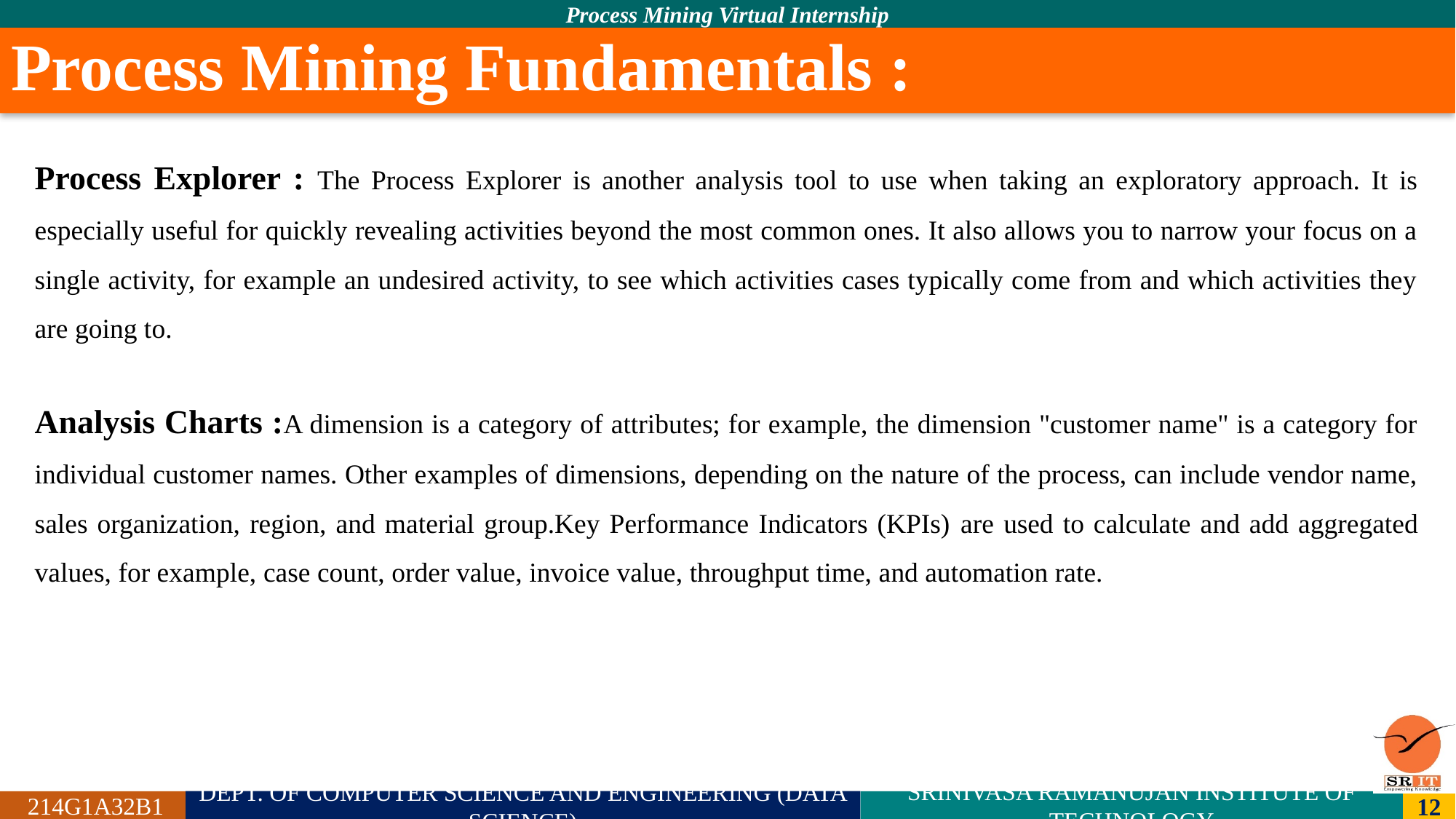

# Process Mining Fundamentals :
Process Explorer : The Process Explorer is another analysis tool to use when taking an exploratory approach. It is especially useful for quickly revealing activities beyond the most common ones. It also allows you to narrow your focus on a single activity, for example an undesired activity, to see which activities cases typically come from and which activities they are going to.
Analysis Charts :A dimension is a category of attributes; for example, the dimension "customer name" is a category for individual customer names. Other examples of dimensions, depending on the nature of the process, can include vendor name, sales organization, region, and material group.Key Performance Indicators (KPIs) are used to calculate and add aggregated values, for example, case count, order value, invoice value, throughput time, and automation rate.